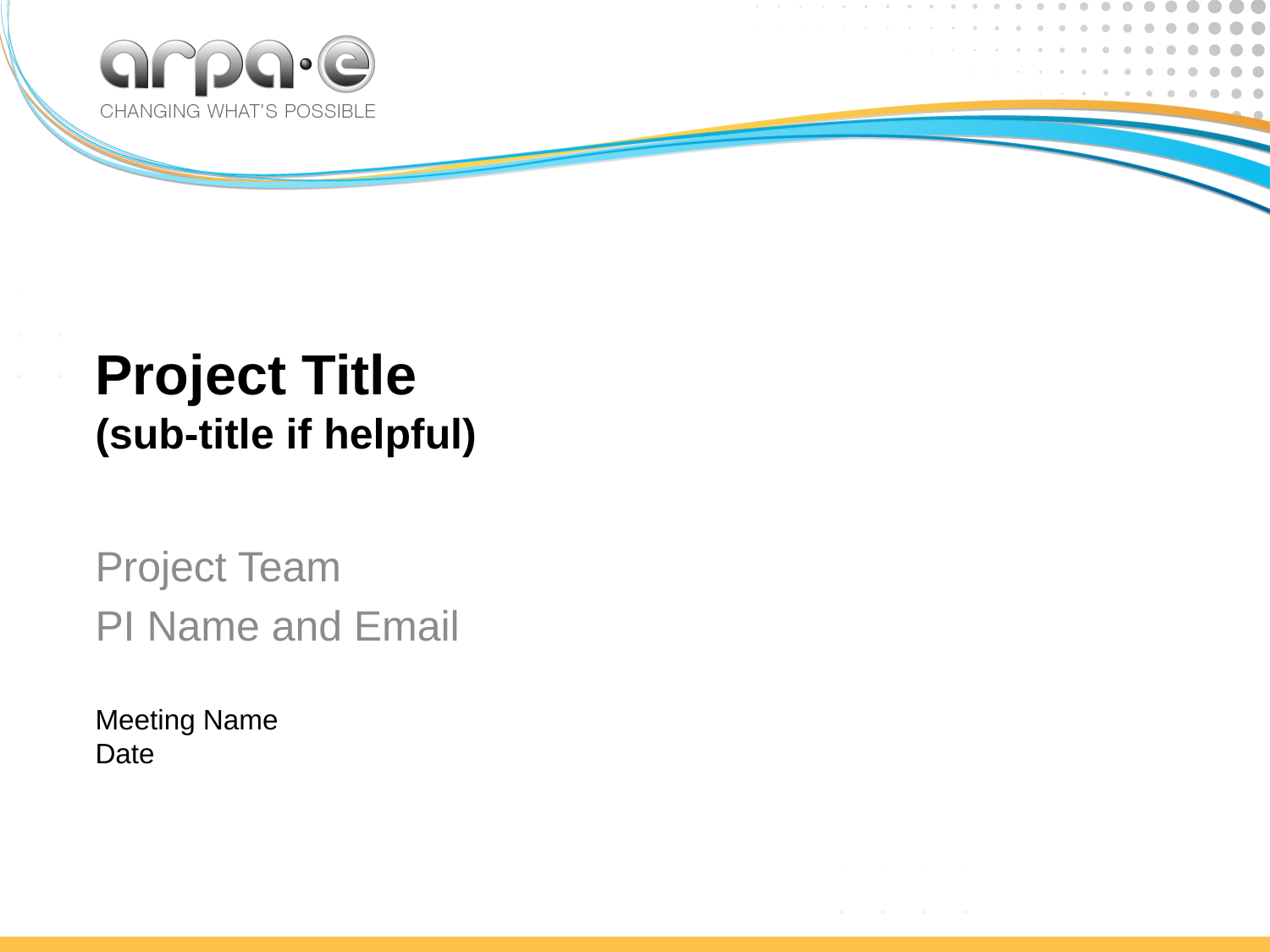

# Project Title (sub-title if helpful)
Project Team
PI Name and Email
Meeting Name
Date